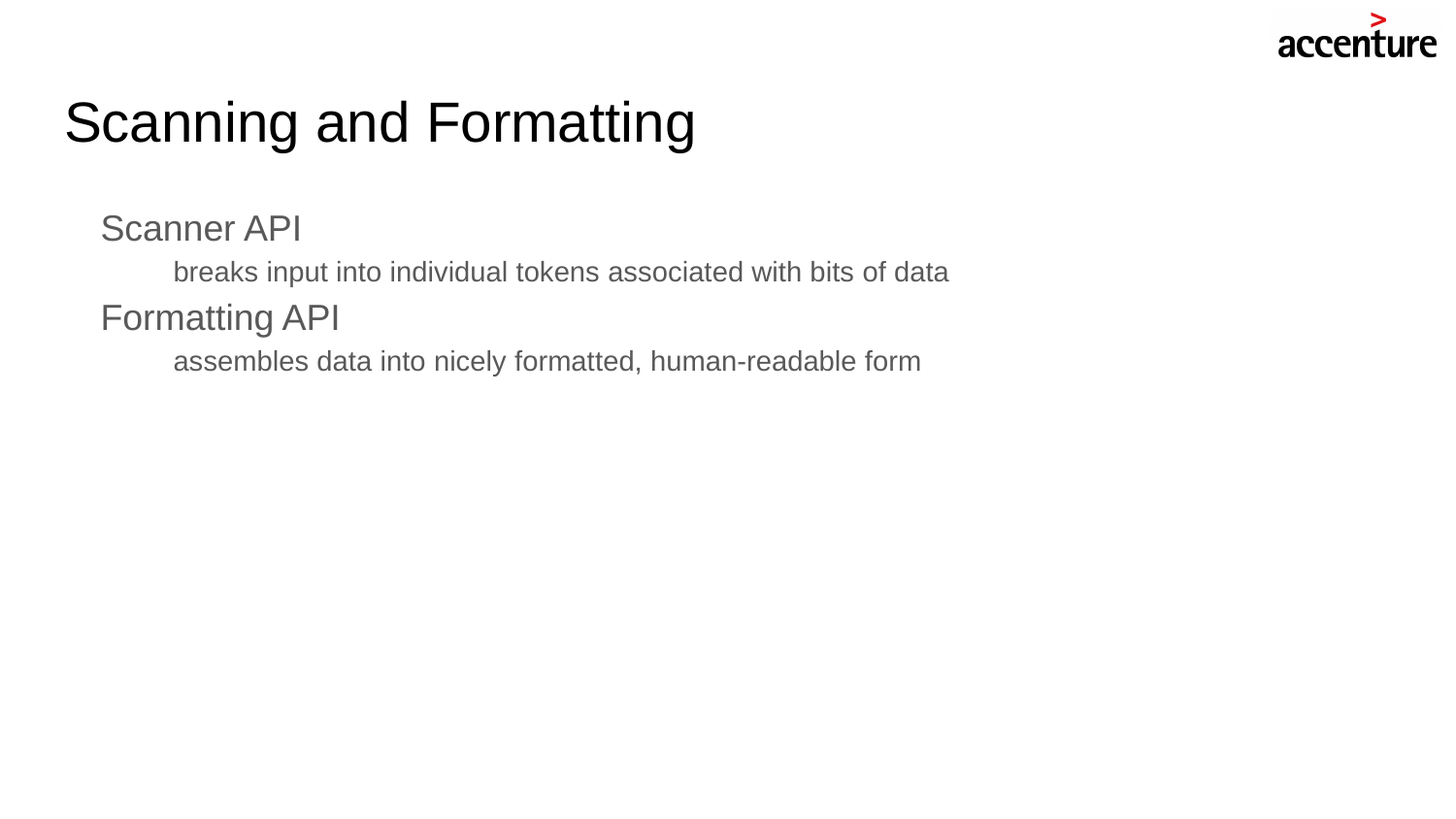

# Scanning and Formatting
Scanner API
breaks input into individual tokens associated with bits of data
Formatting API
assembles data into nicely formatted, human-readable form